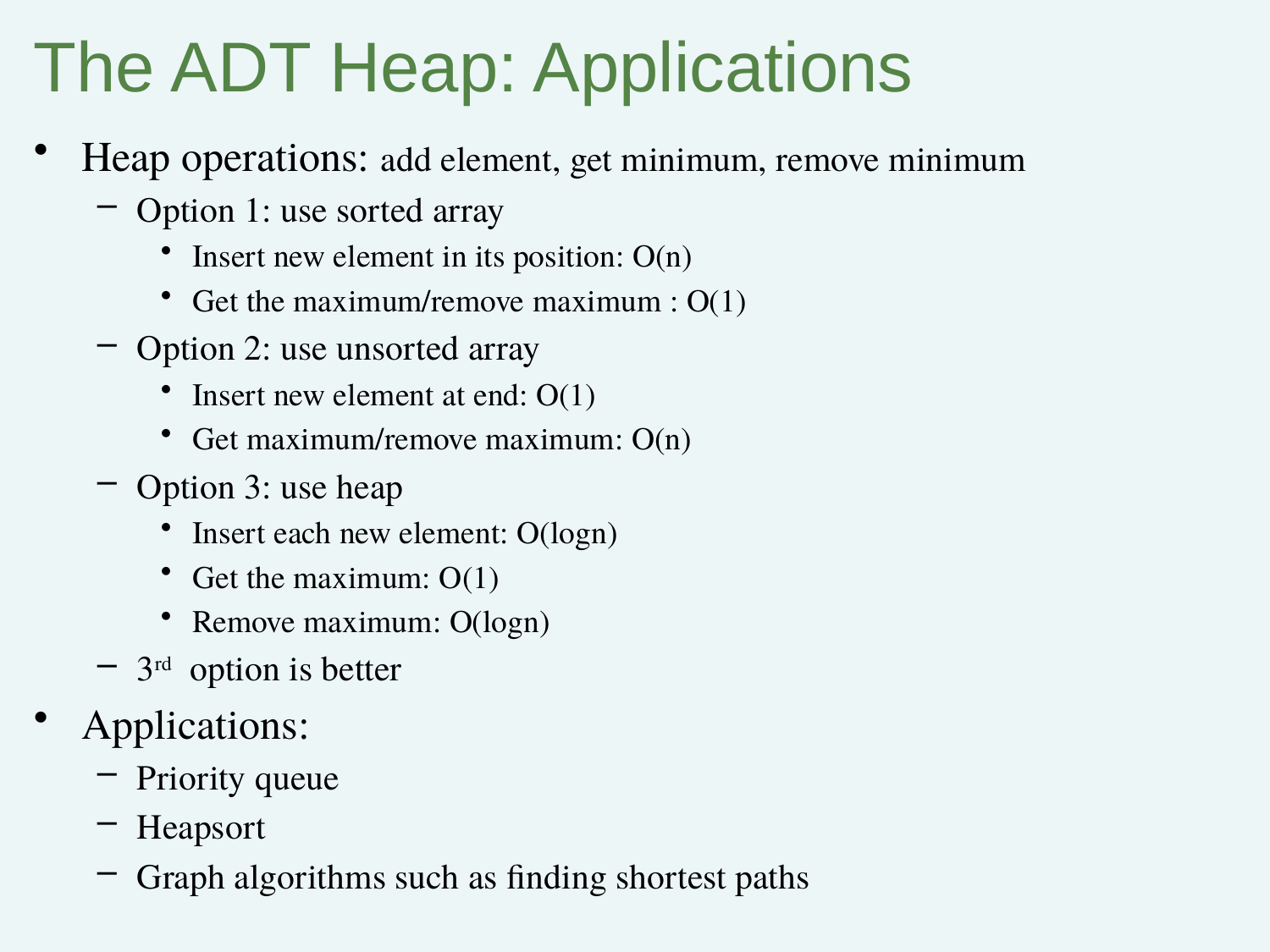

# The ADT Heap: Applications
Heap operations: add element, get minimum, remove minimum
Option 1: use sorted array
Insert new element in its position: O(n)
Get the maximum/remove maximum : O(1)
Option 2: use unsorted array
Insert new element at end: O(1)
Get maximum/remove maximum: O(n)
Option 3: use heap
Insert each new element: O(logn)
Get the maximum: O(1)
Remove maximum: O(logn)
3rd  option is better
Applications:
Priority queue
Heapsort
Graph algorithms such as finding shortest paths